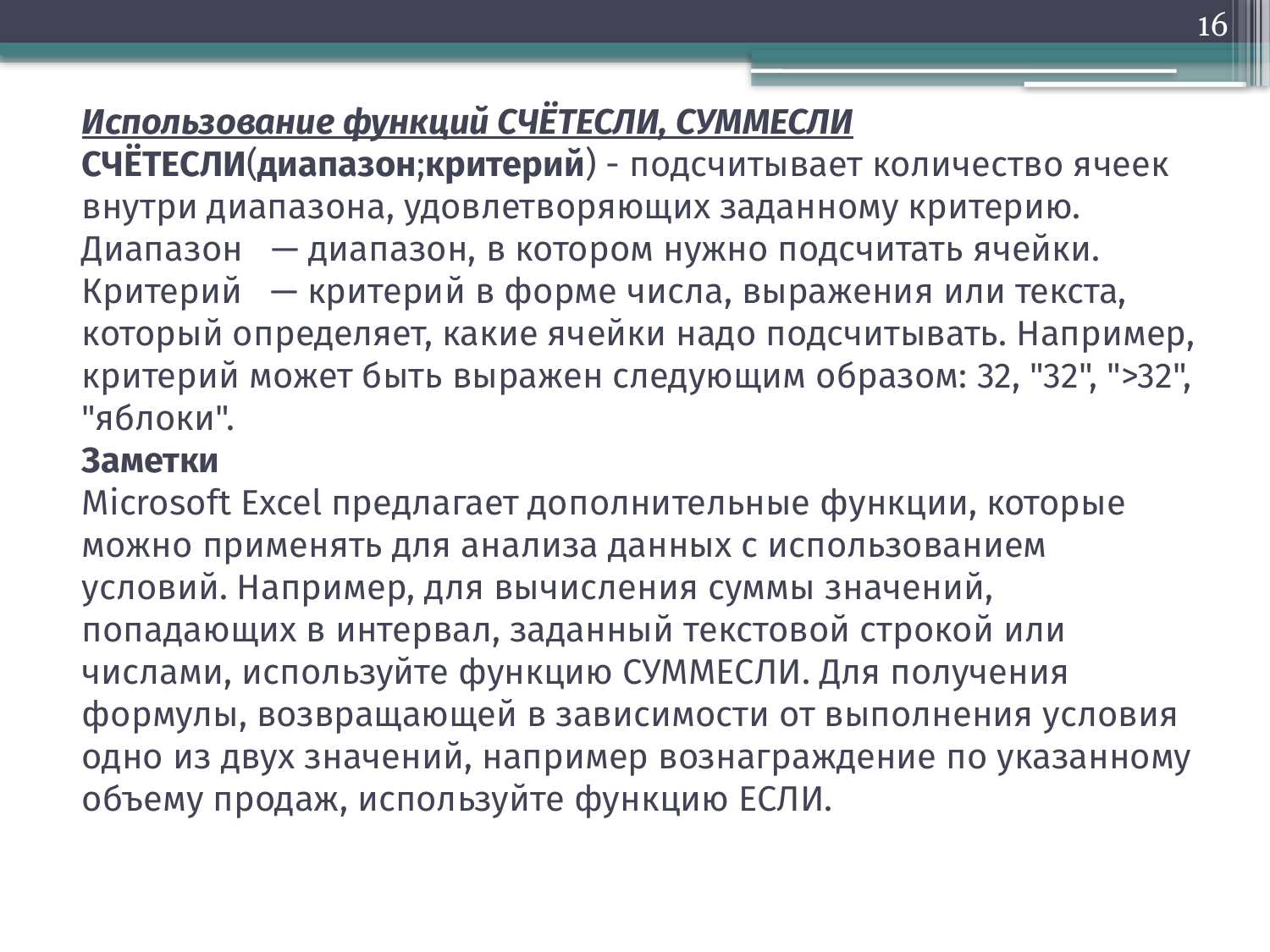

16
# Использование функций СЧЁТЕСЛИ, СУММЕСЛИ СЧЁТЕСЛИ(диапазон;критерий) - подсчитывает количество ячеек внутри диапазона, удовлетворяющих заданному критерию. Диапазон   — диапазон, в котором нужно подсчитать ячейки. Критерий   — критерий в форме числа, выражения или текста, который определяет, какие ячейки надо подсчитывать. Например, критерий может быть выражен следующим образом: 32, "32", ">32", "яблоки". Заметки Microsoft Excel предлагает дополнительные функции, которые можно применять для анализа данных с использованием условий. Например, для вычисления суммы значений, попадающих в интервал, заданный текстовой строкой или числами, используйте функцию СУММЕСЛИ. Для получения формулы, возвращающей в зависимости от выполнения условия одно из двух значений, например вознаграждение по указанному объему продаж, используйте функцию ЕСЛИ.